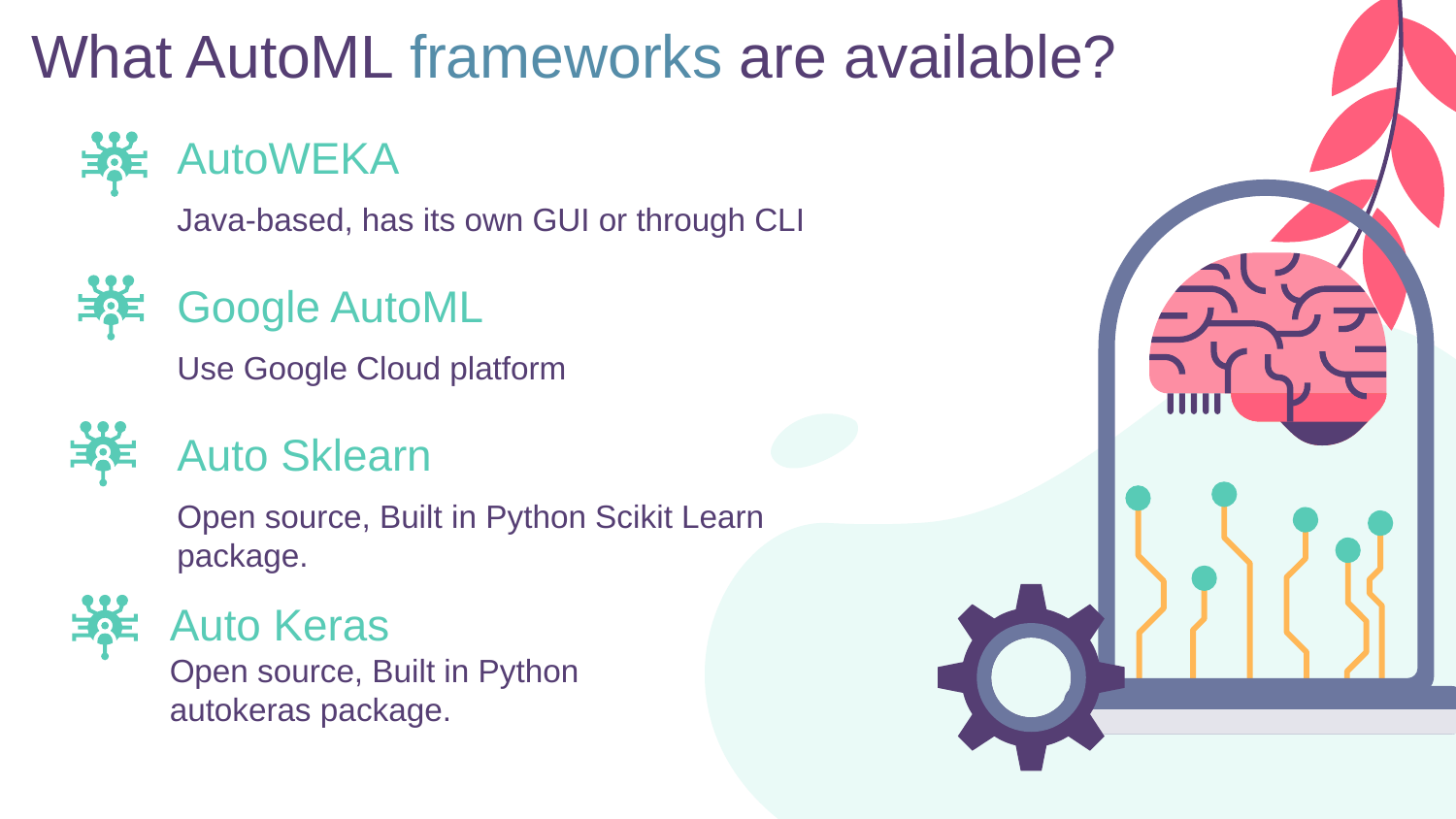

# What AutoML frameworks are available?
AutoWEKA

Java-based, has its own GUI or through CLI

Google AutoML
Use Google Cloud platform

Auto Sklearn
Open source, Built in Python Scikit Learn package.

Auto Keras
Open source, Built in Python autokeras package.